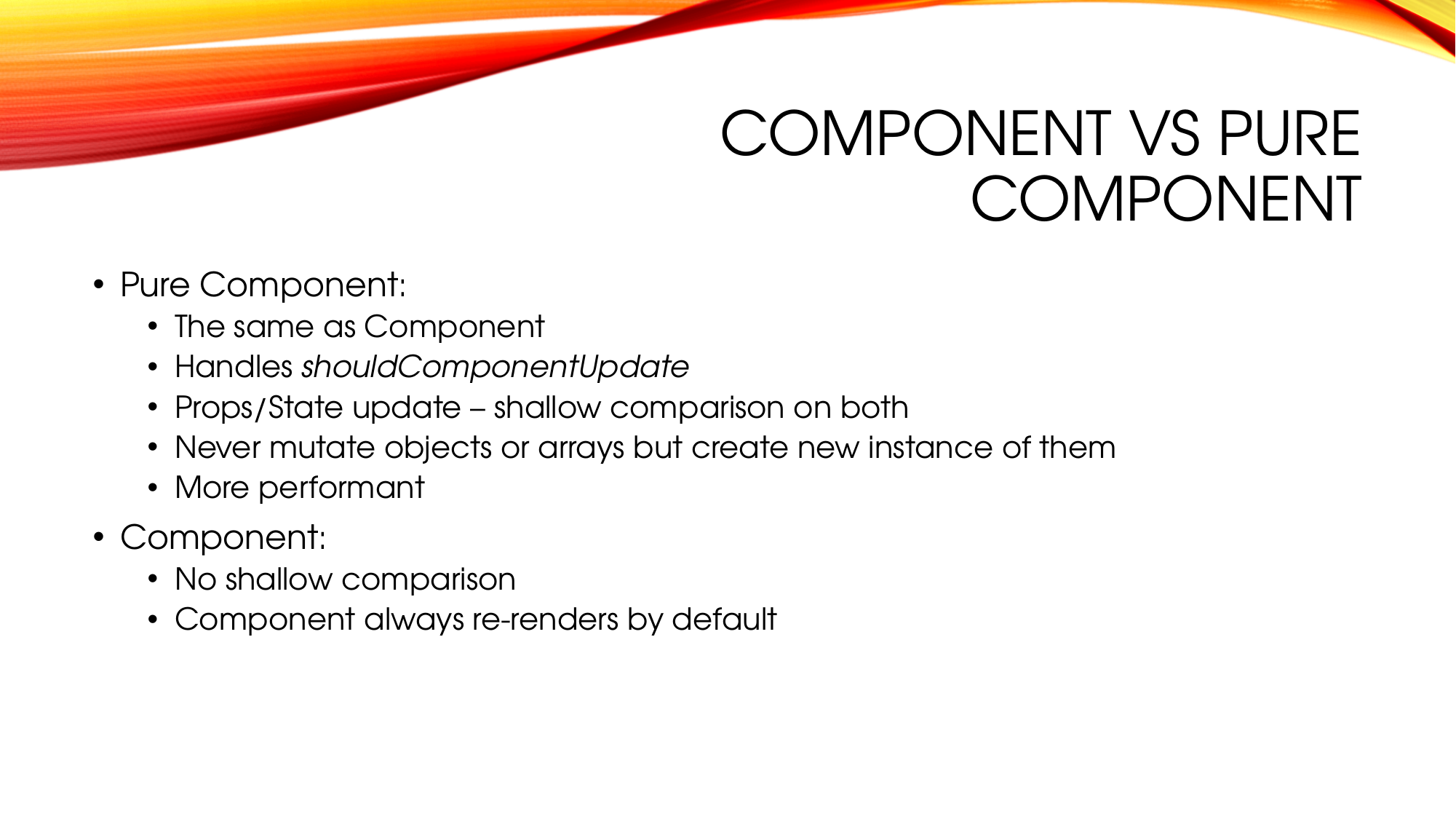

# Component vs pure component
Pure Component:
The same as Component
Handles shouldComponentUpdate
Props/State update – shallow comparison on both
Never mutate objects or arrays but create new instance of them
More performant
Component:
No shallow comparison
Component always re-renders by default